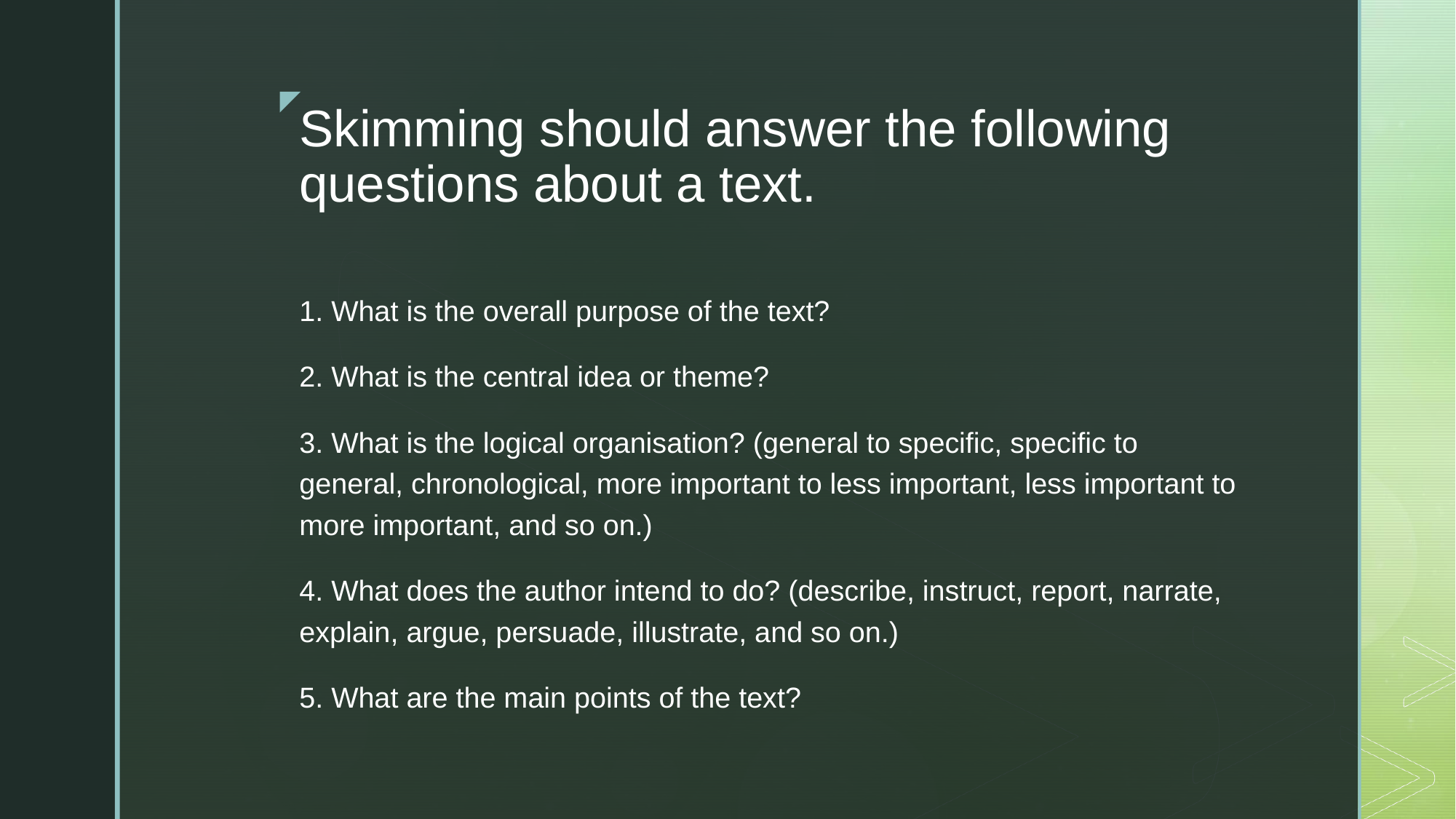

# Skimming should answer the following questions about a text.
1. What is the overall purpose of the text?
2. What is the central idea or theme?
3. What is the logical organisation? (general to specific, specific to general, chronological, more important to less important, less important to more important, and so on.)
4. What does the author intend to do? (describe, instruct, report, narrate, explain, argue, persuade, illustrate, and so on.)
5. What are the main points of the text?